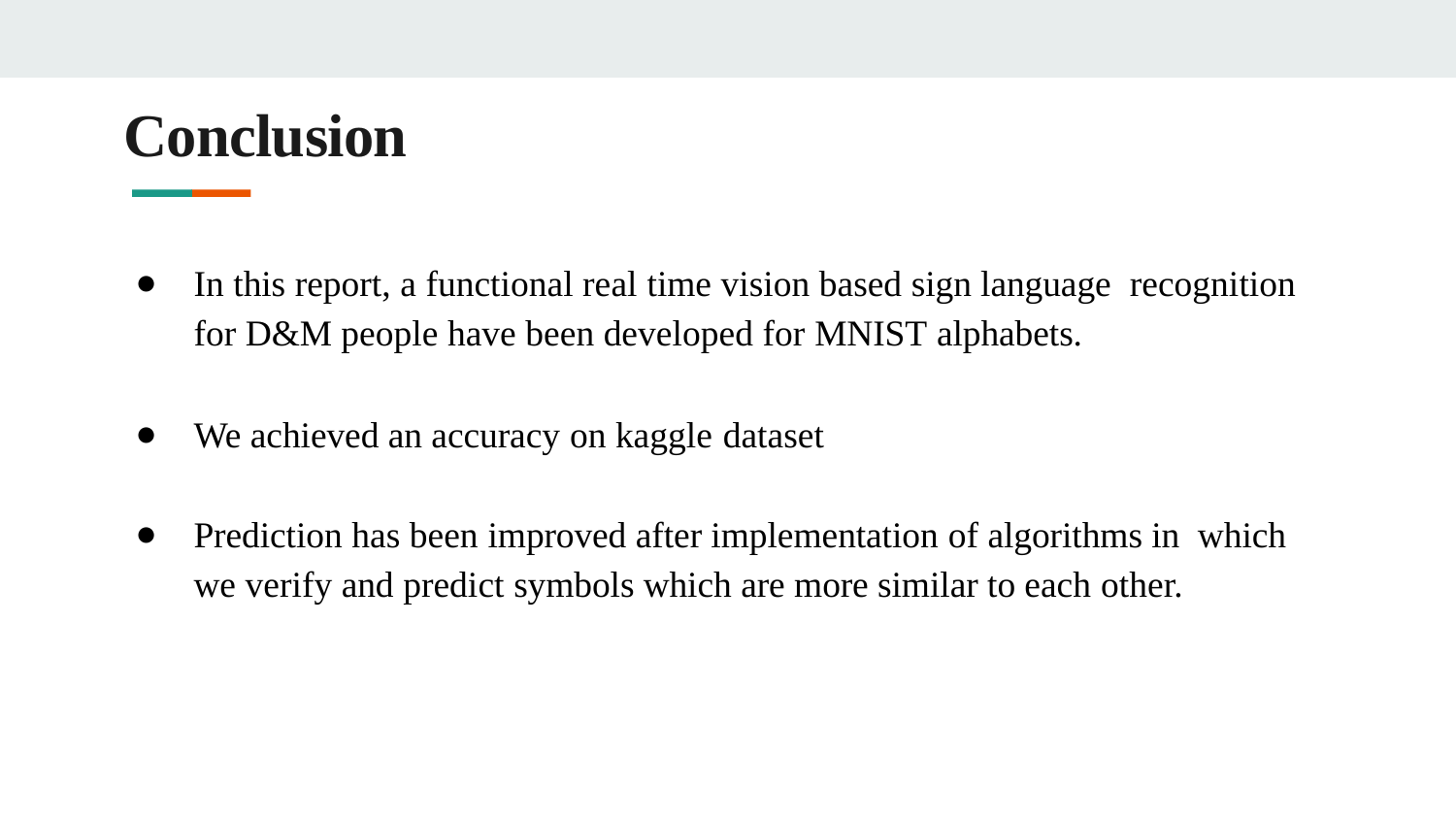

# Conclusion
In this report, a functional real time vision based sign language  recognition for D&M people have been developed for MNIST alphabets.

We achieved an accuracy on kaggle dataset

Prediction has been improved after implementation of algorithms in  which we verify and predict symbols which are more similar to each other.